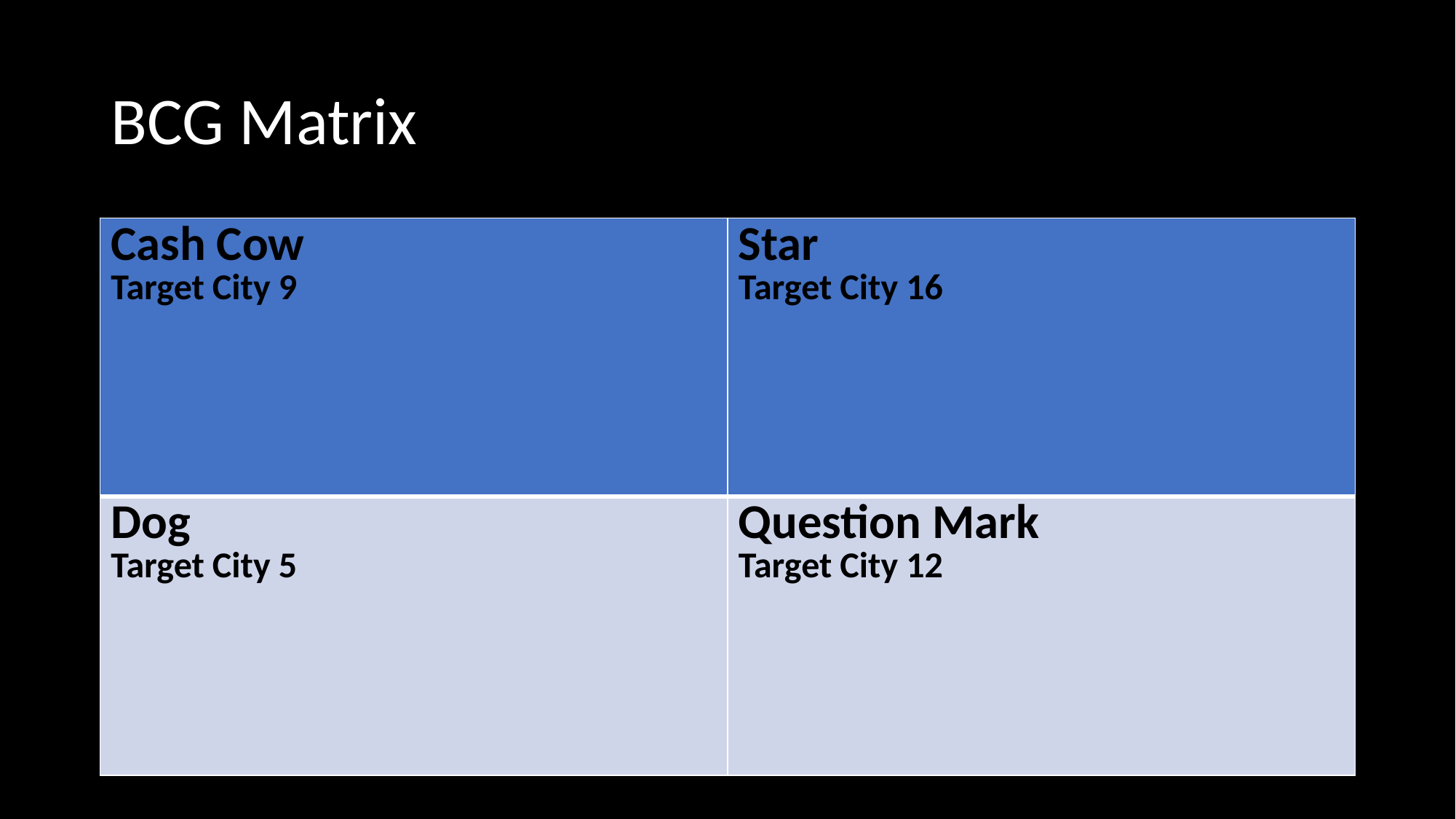

# BCG Matrix
| Cash Cow Target City 9 | Star Target City 16 |
| --- | --- |
| Dog Target City 5 | Question Mark Target City 12 |